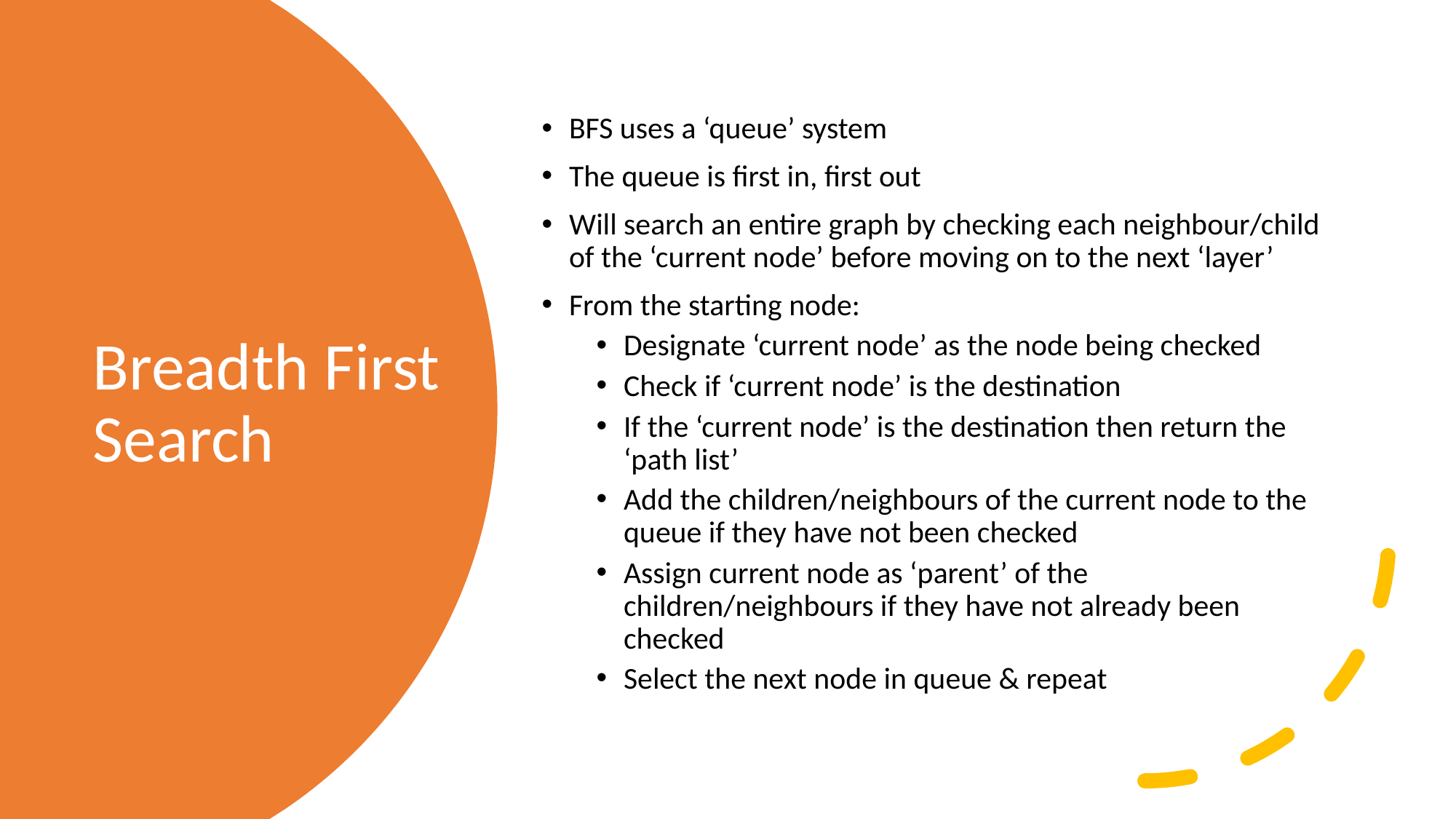

BFS uses a ‘queue’ system
The queue is first in, first out
Will search an entire graph by checking each neighbour/child of the ‘current node’ before moving on to the next ‘layer’
From the starting node:
Designate ‘current node’ as the node being checked
Check if ‘current node’ is the destination
If the ‘current node’ is the destination then return the ‘path list’
Add the children/neighbours of the current node to the queue if they have not been checked
Assign current node as ‘parent’ of the children/neighbours if they have not already been checked
Select the next node in queue & repeat
# Breadth First Search